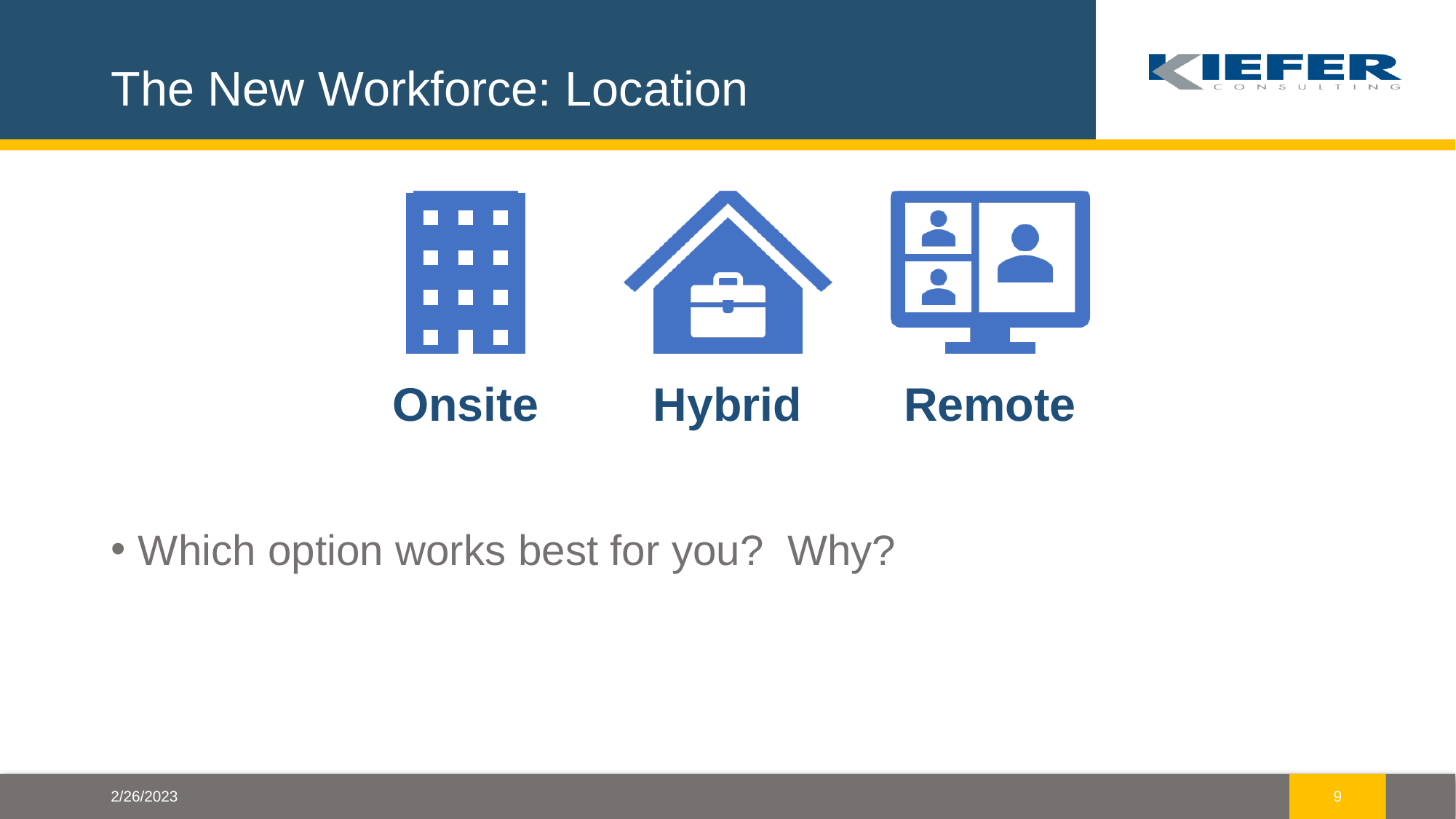

# The New Workforce: Location
Onsite
Hybrid
Remote
Which option works best for you?  Why?
2/26/2023
9